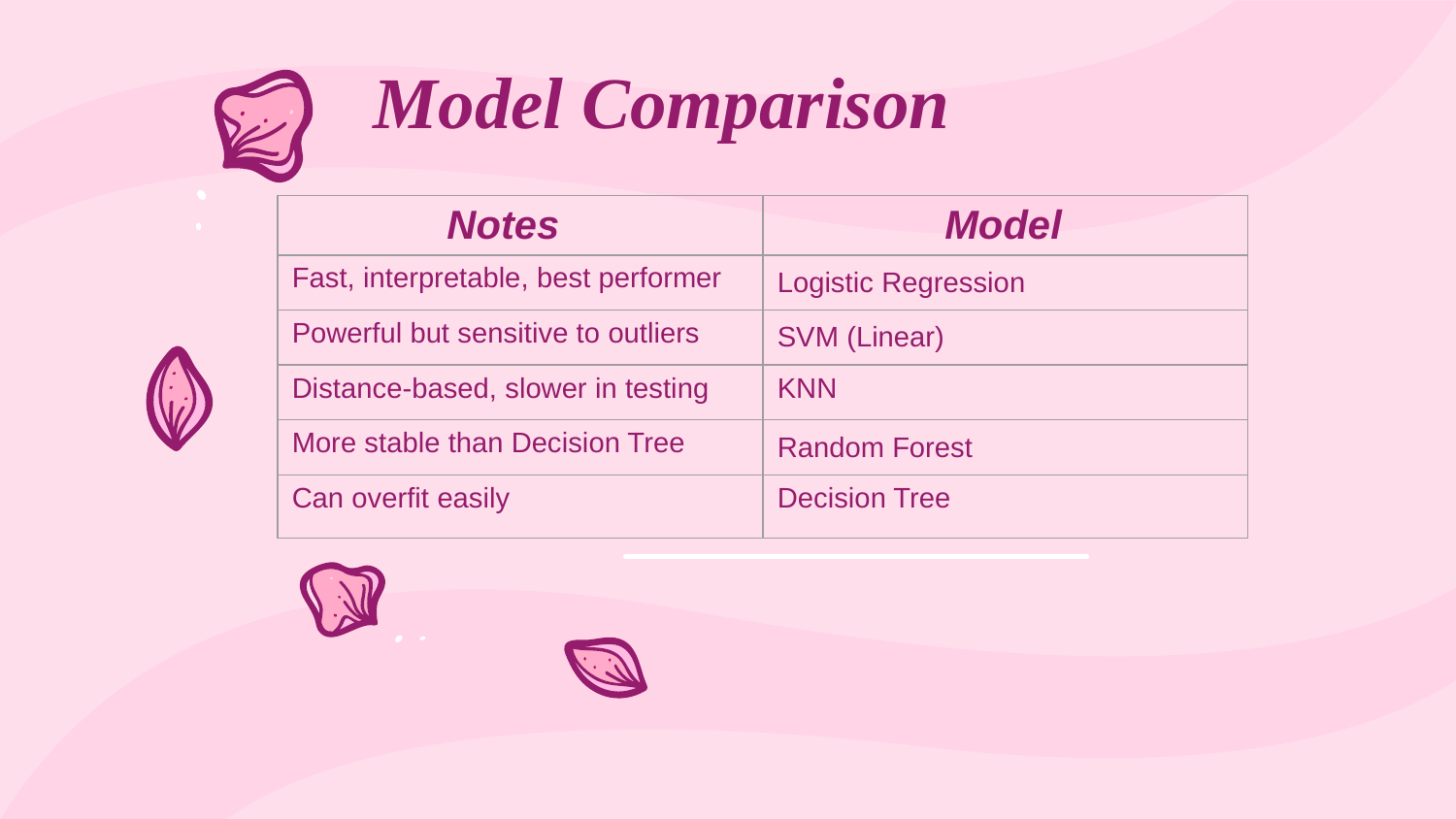

# Model Comparison

| Notes | Model |
| --- | --- |
| Fast, interpretable, best performer | Logistic Regression |
| Powerful but sensitive to outliers | SVM (Linear) |
| Distance-based, slower in testing | KNN |
| More stable than Decision Tree | Random Forest |
| Can overfit easily | Decision Tree |